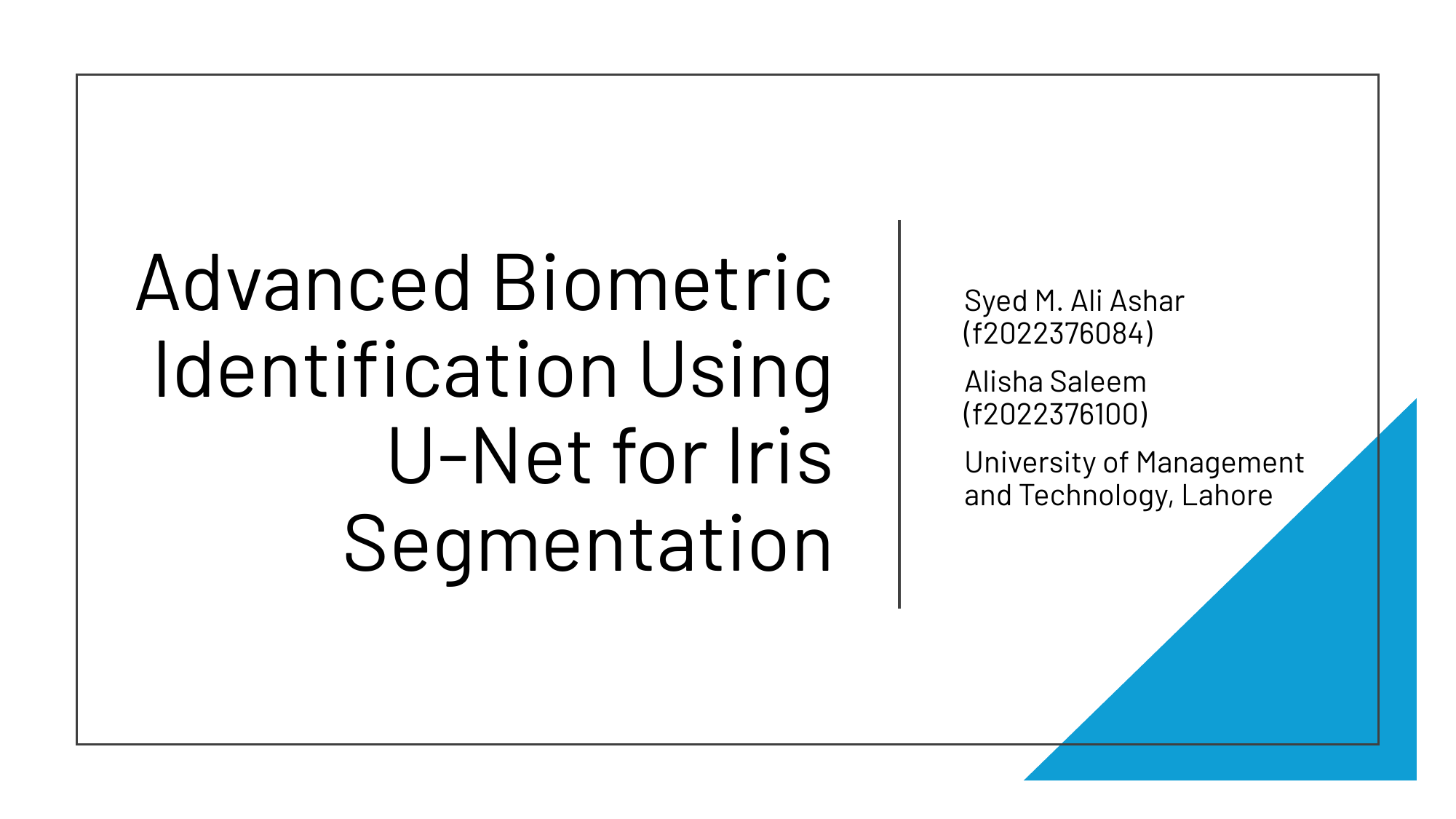

# Advanced Biometric Identification Using U-Net for Iris Segmentation
Syed M. Ali Ashar (f2022376084)
Alisha Saleem (f2022376100)
University of Management and Technology, Lahore